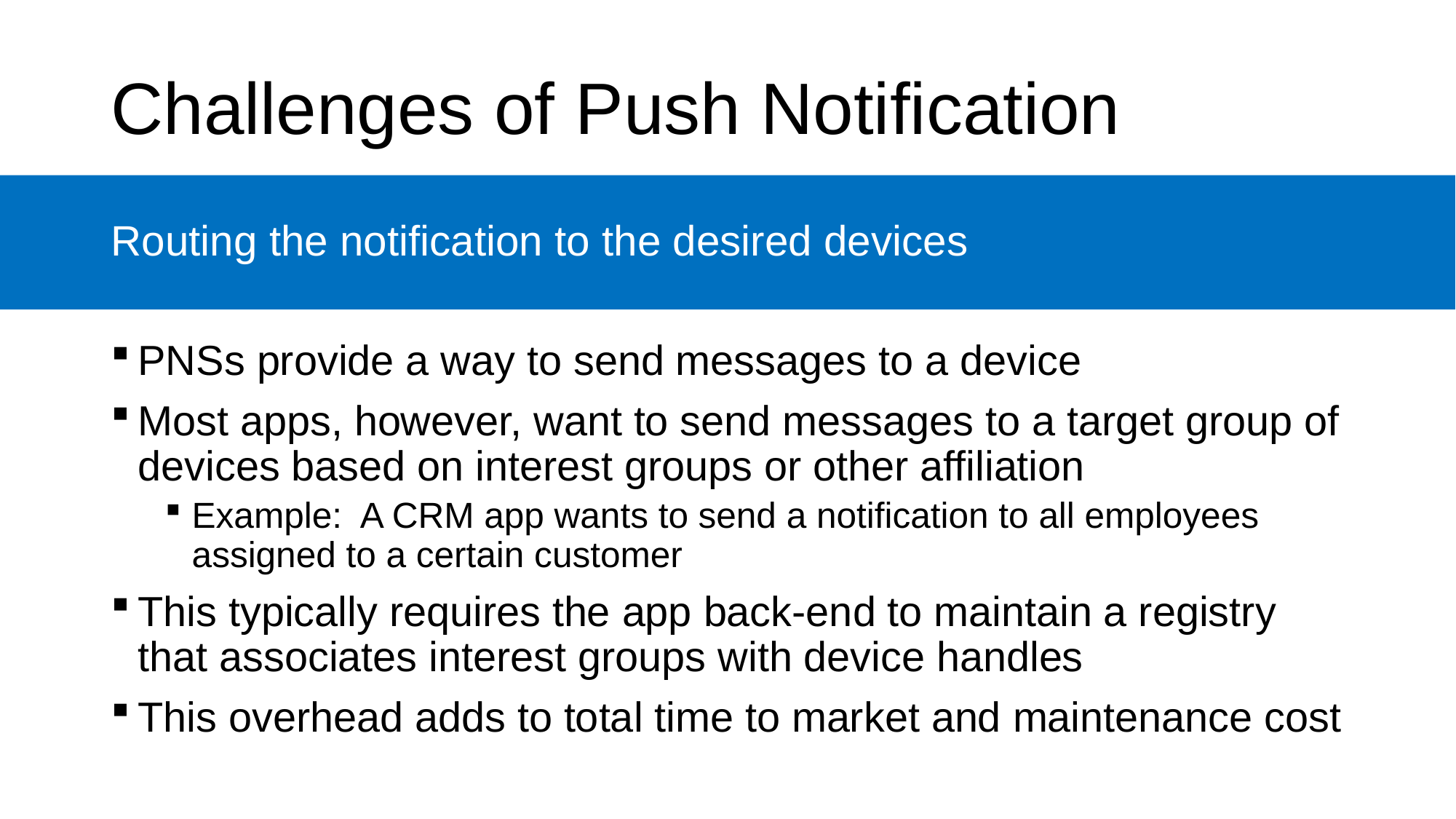

# Challenges of Push Notification

Routing the notification to the desired devices
PNSs provide a way to send messages to a device
Most apps, however, want to send messages to a target group of devices based on interest groups or other affiliation
Example:  A CRM app wants to send a notification to all employees assigned to a certain customer
This typically requires the app back-end to maintain a registry that associates interest groups with device handles
This overhead adds to total time to market and maintenance cost